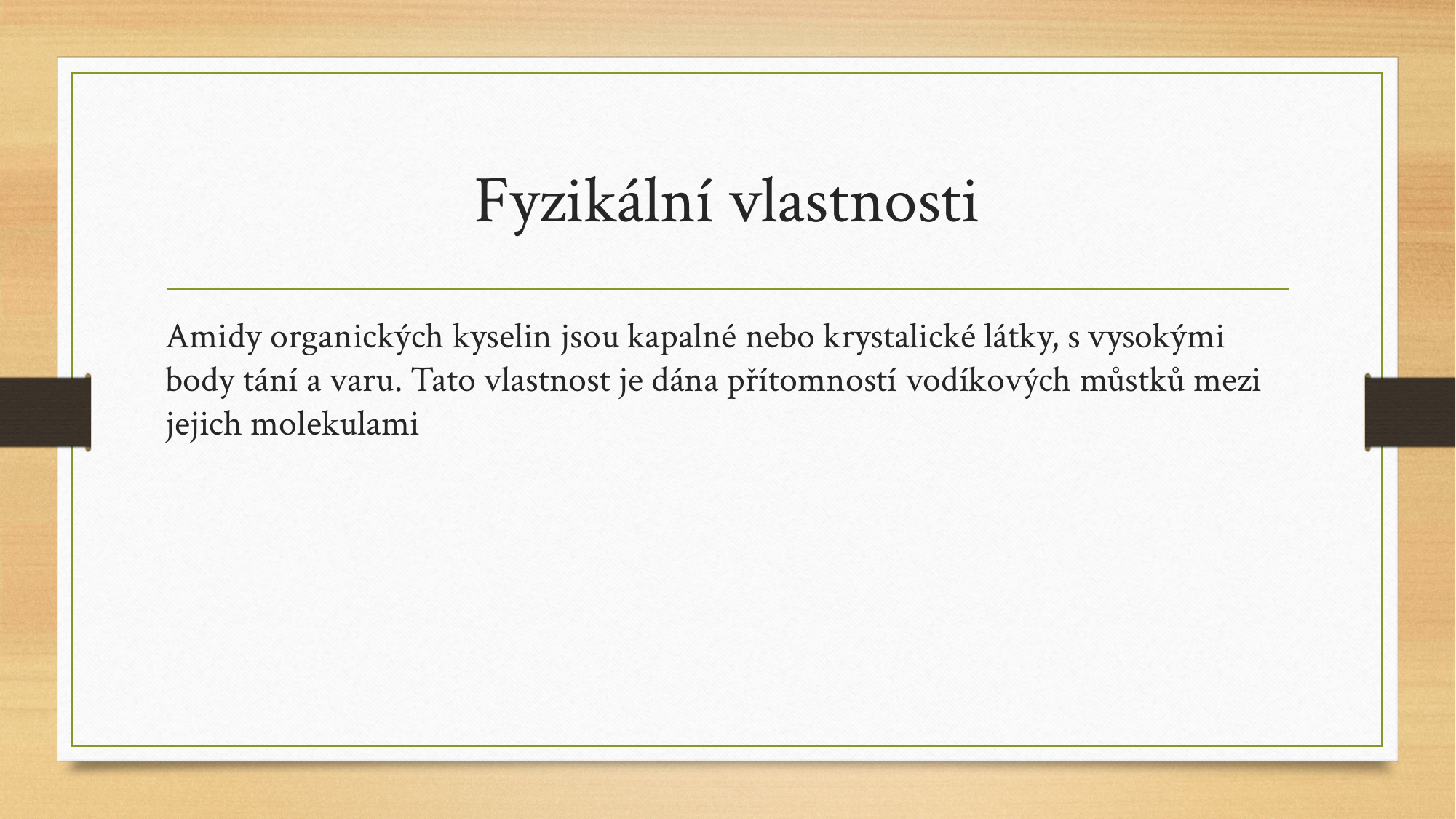

# Fyzikální vlastnosti
Amidy organických kyselin jsou kapalné nebo krystalické látky, s vysokými body tání a varu. Tato vlastnost je dána přítomností vodíkových můstků mezi jejich molekulami